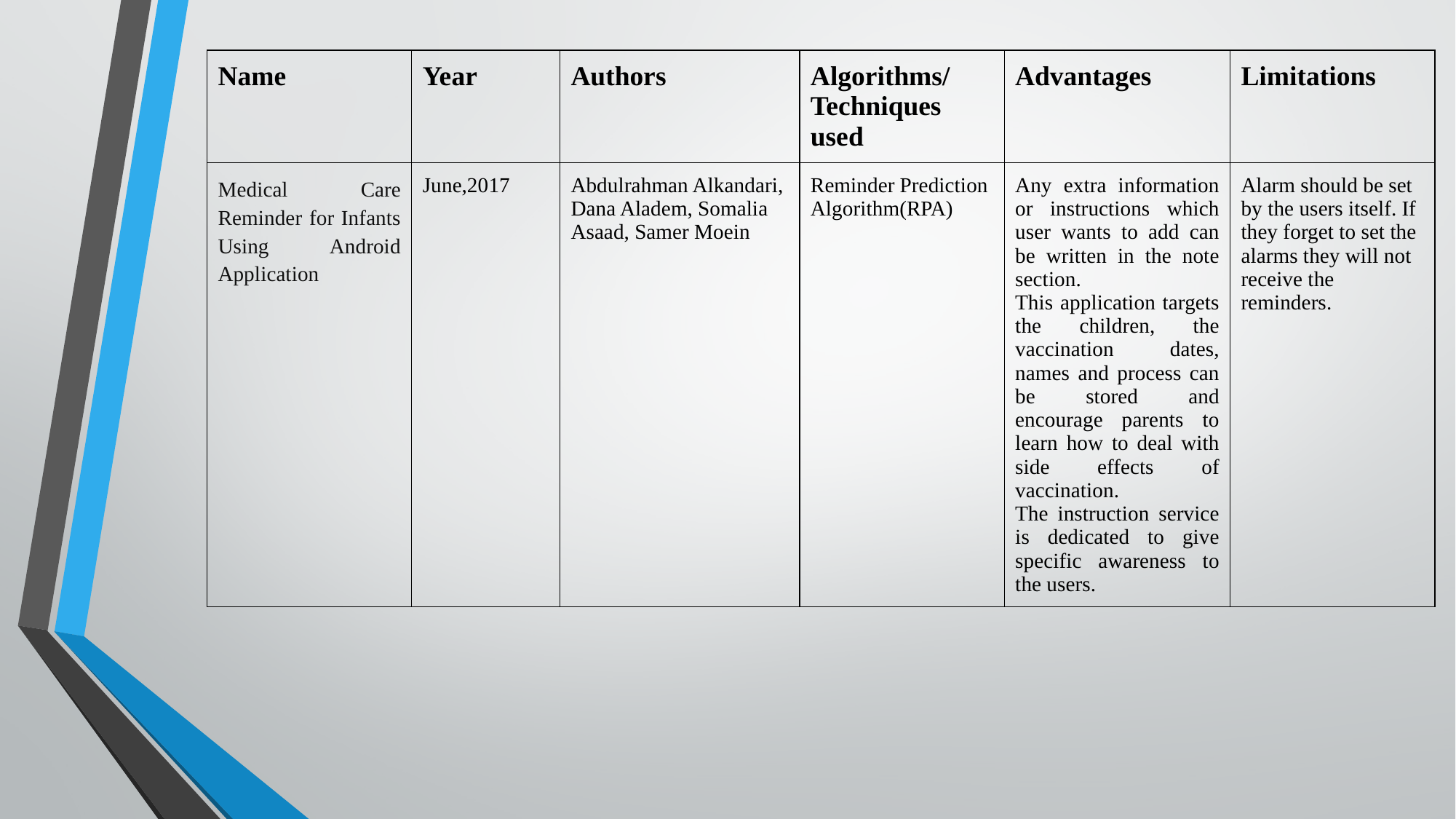

| Name | Year | Authors | Algorithms/ Techniques used | Advantages | Limitations |
| --- | --- | --- | --- | --- | --- |
| Medical Care Reminder for Infants Using Android Application | June,2017 | Abdulrahman Alkandari, Dana Aladem, Somalia Asaad, Samer Moein | Reminder Prediction Algorithm(RPA) | Any extra information or instructions which user wants to add can be written in the note section. This application targets the children, the vaccination dates, names and process can be stored and encourage parents to learn how to deal with side effects of vaccination. The instruction service is dedicated to give specific awareness to the users. | Alarm should be set by the users itself. If they forget to set the alarms they will not receive the reminders. |